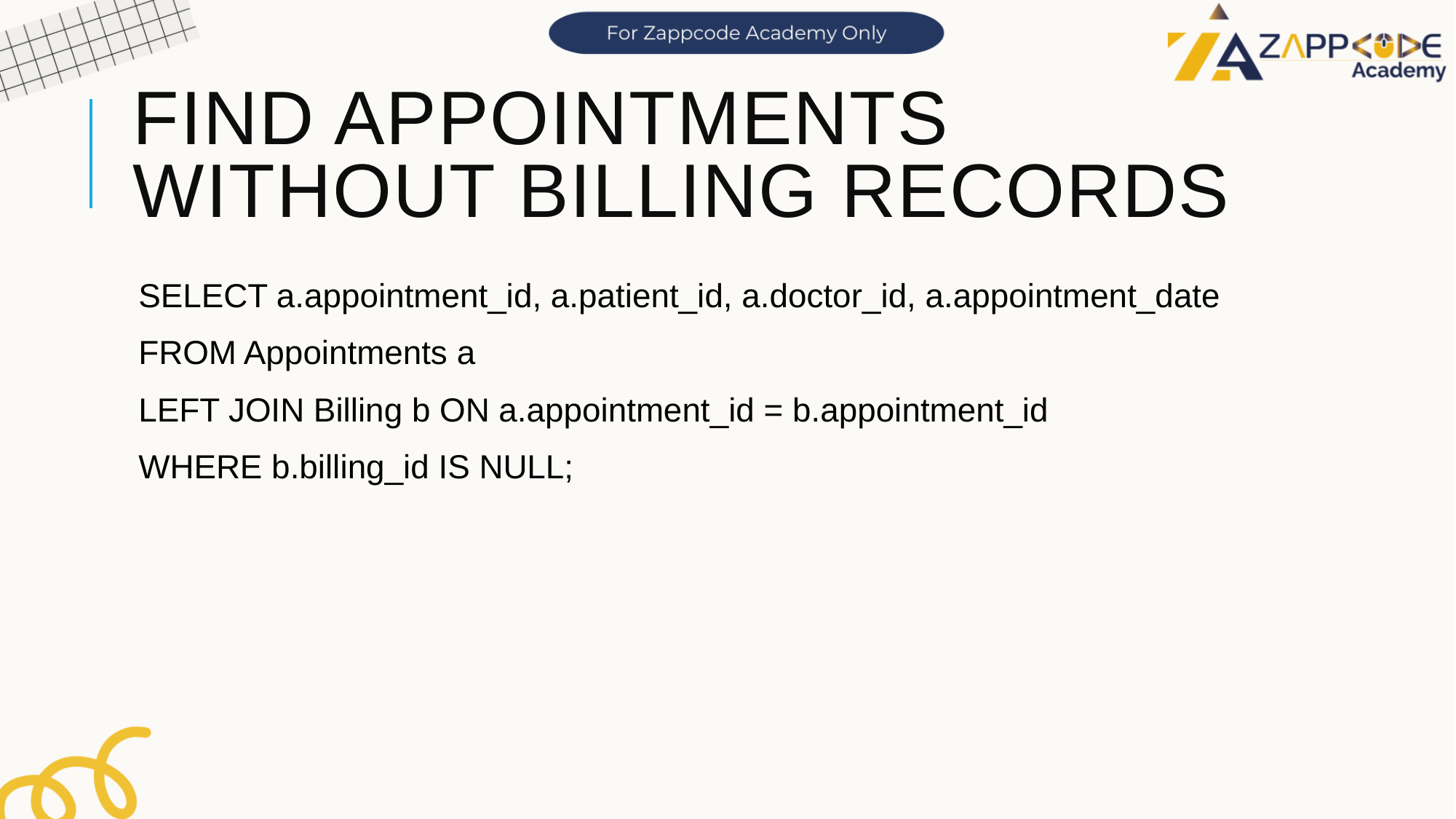

# Find appointments without billing records
SELECT a.appointment_id, a.patient_id, a.doctor_id, a.appointment_date
FROM Appointments a
LEFT JOIN Billing b ON a.appointment_id = b.appointment_id
WHERE b.billing_id IS NULL;